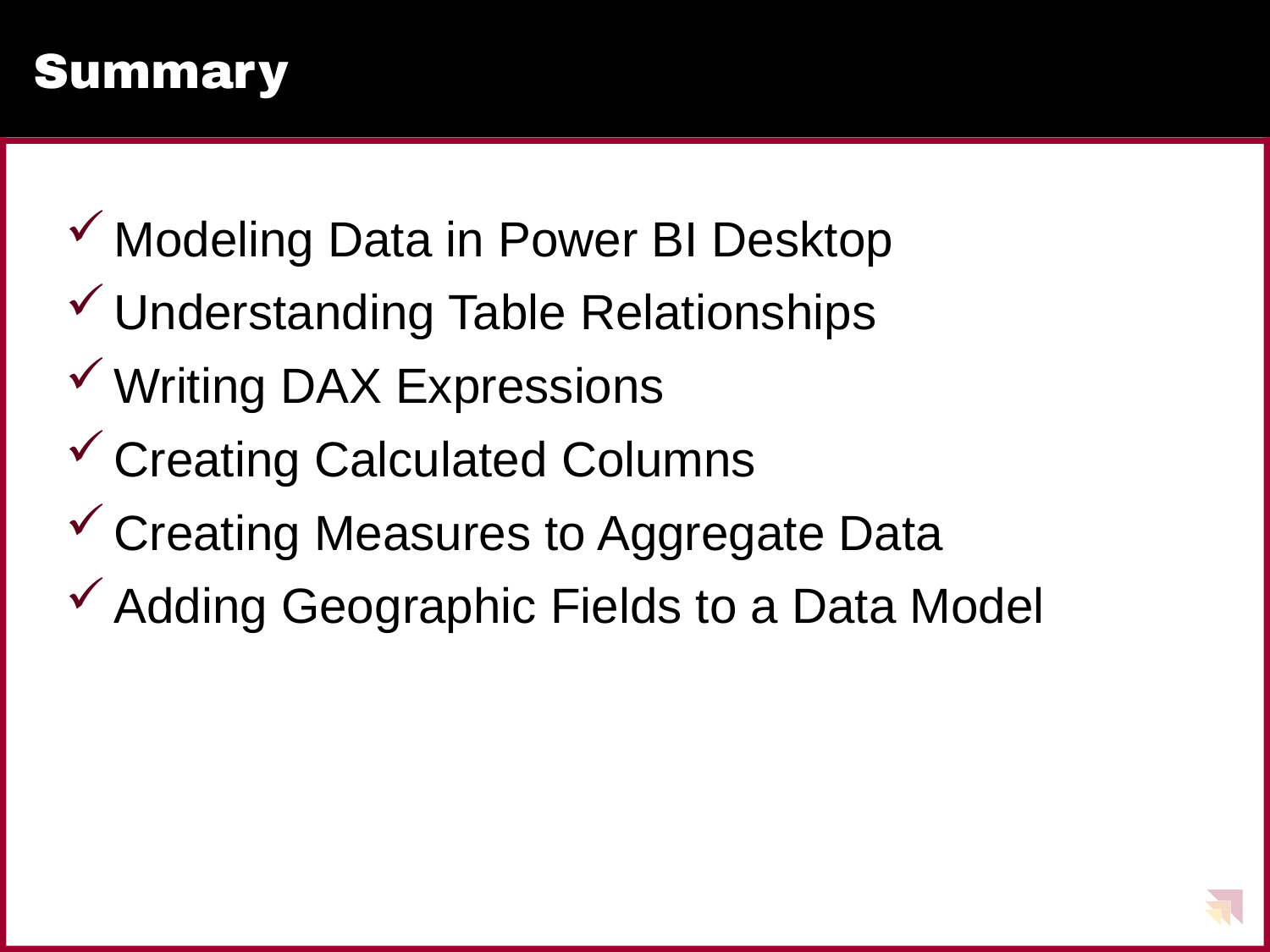

# Summary
Modeling Data in Power BI Desktop
Understanding Table Relationships
Writing DAX Expressions
Creating Calculated Columns
Creating Measures to Aggregate Data
Adding Geographic Fields to a Data Model